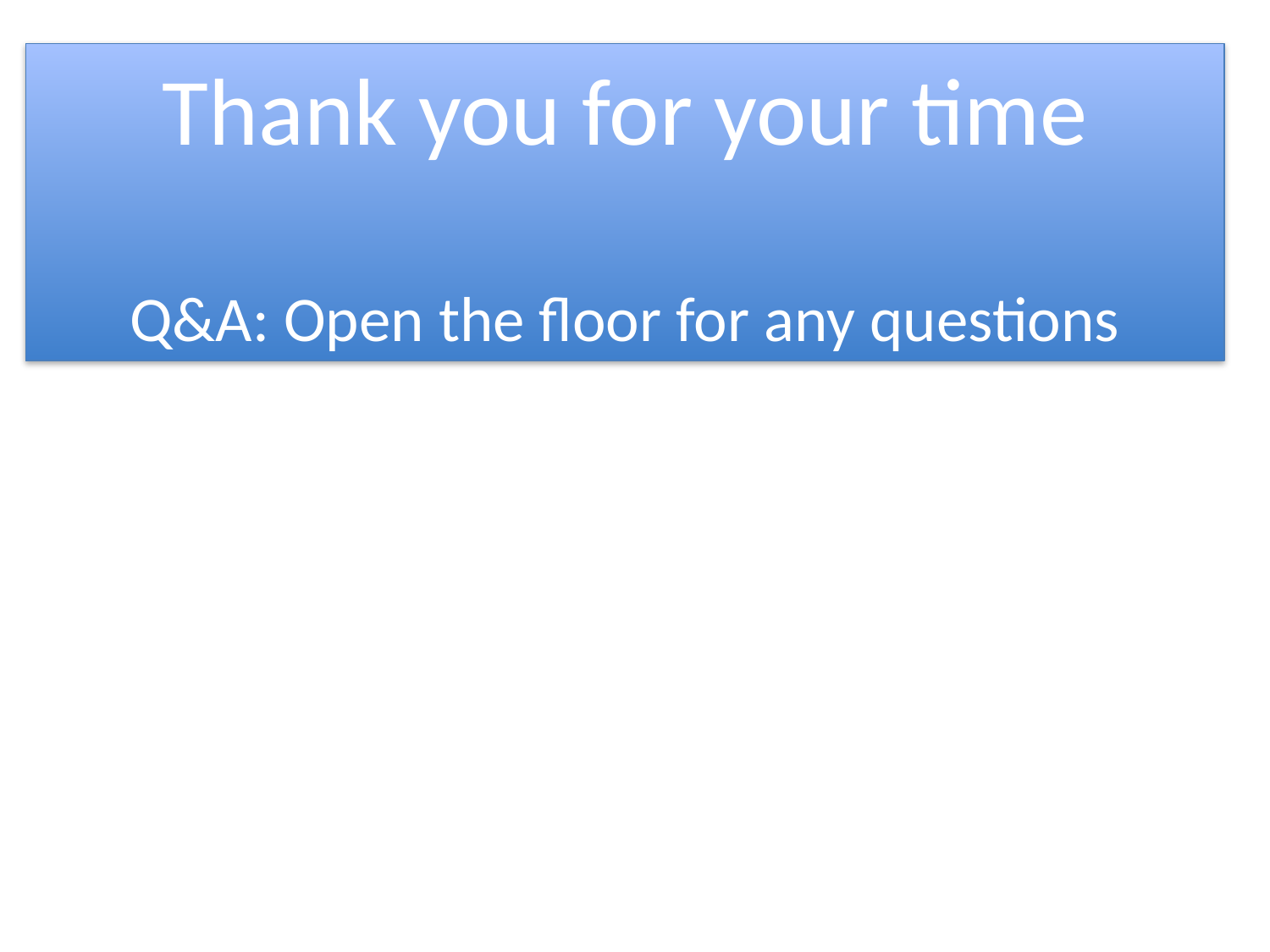

Thank you for your time
Q&A: Open the floor for any questions